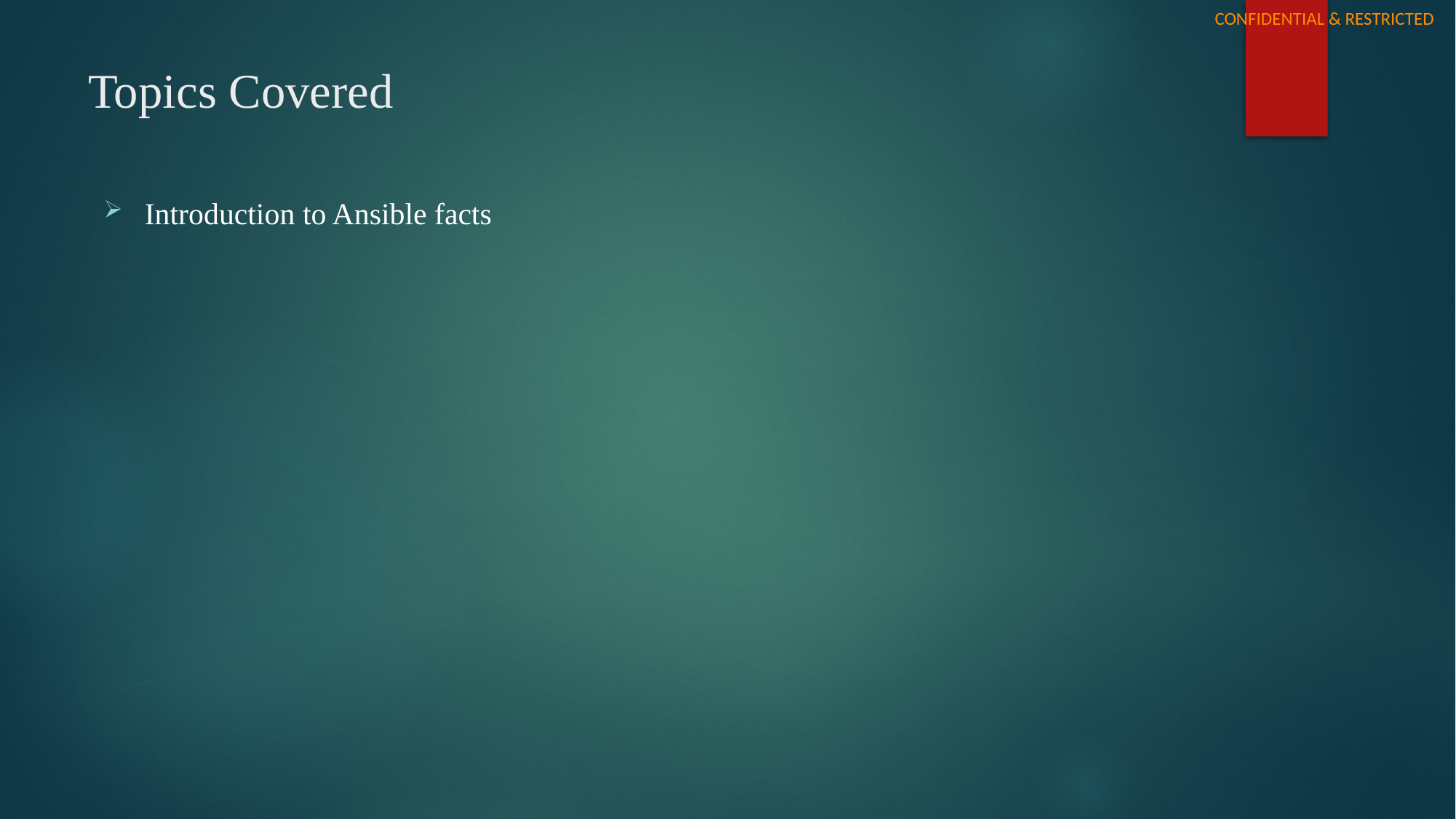

# Topics Covered

Introduction to Ansible facts